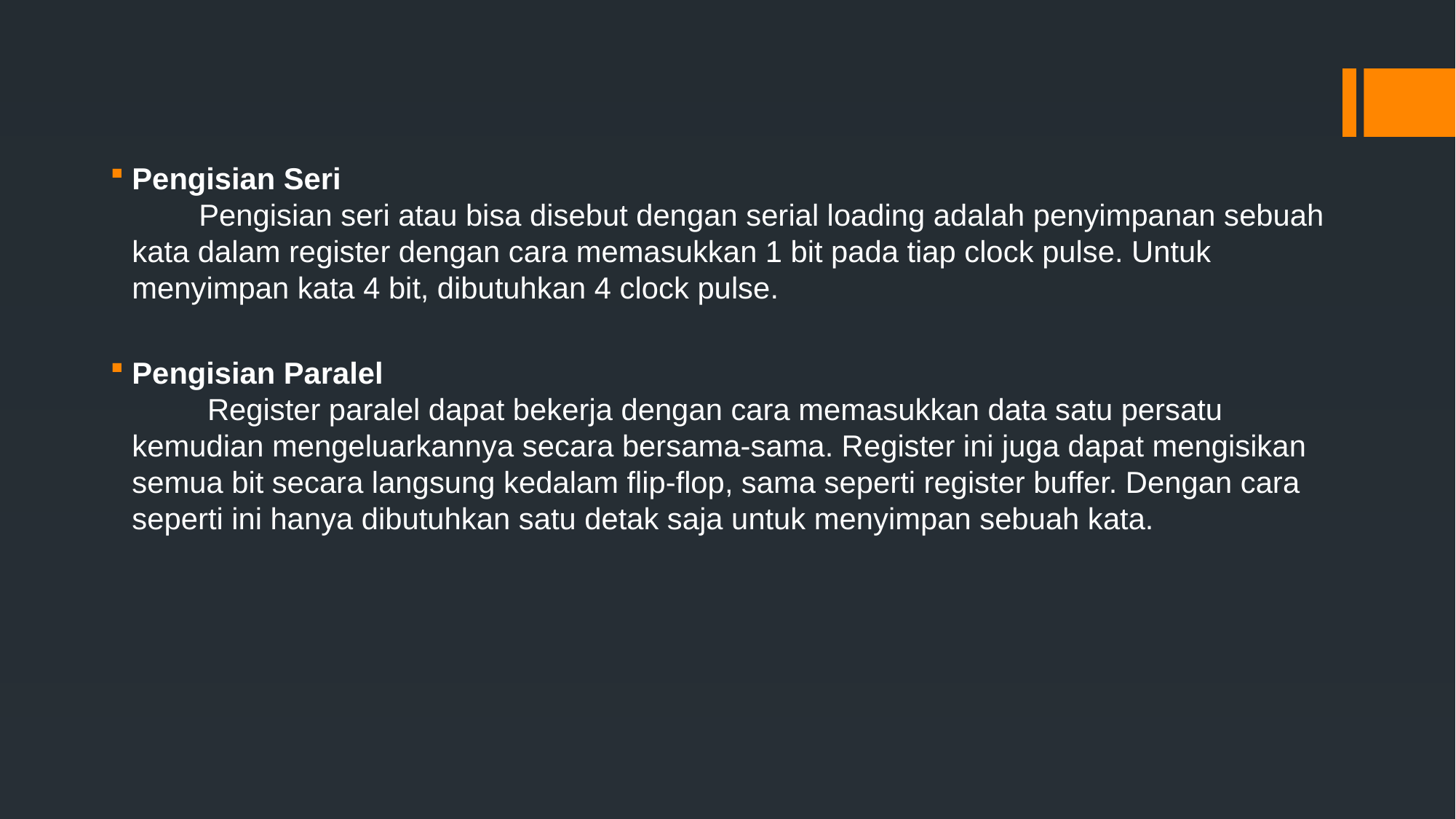

Pengisian Seri
        Pengisian seri atau bisa disebut dengan serial loading adalah penyimpanan sebuah kata dalam register dengan cara memasukkan 1 bit pada tiap clock pulse. Untuk menyimpan kata 4 bit, dibutuhkan 4 clock pulse.

Pengisian Paralel
         Register paralel dapat bekerja dengan cara memasukkan data satu persatu kemudian mengeluarkannya secara bersama-sama. Register ini juga dapat mengisikan semua bit secara langsung kedalam flip-flop, sama seperti register buffer. Dengan cara seperti ini hanya dibutuhkan satu detak saja untuk menyimpan sebuah kata.